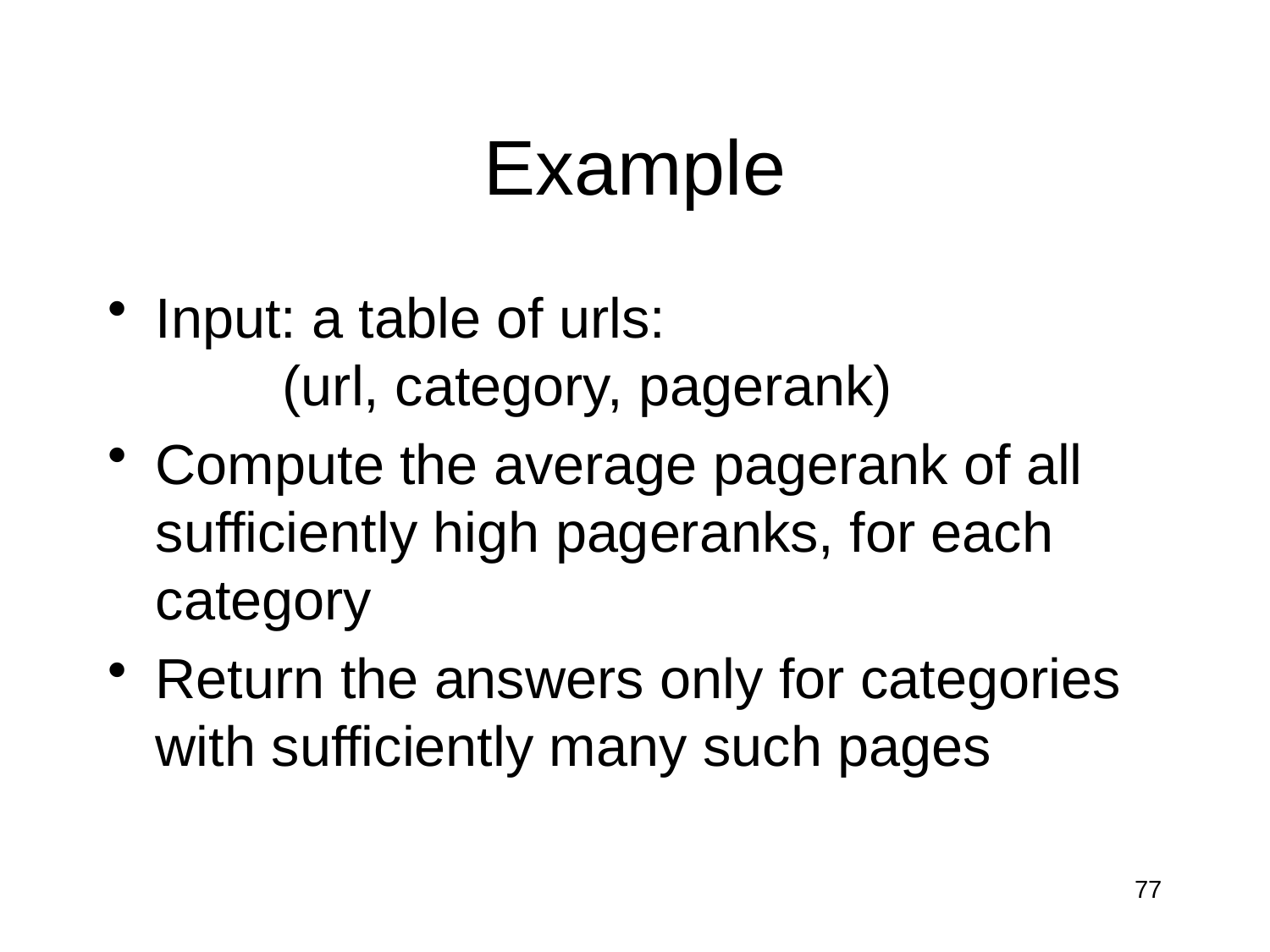

# Example
Input: a table of urls:
	(url, category, pagerank)
Compute the average pagerank of all sufficiently high pageranks, for each category
Return the answers only for categories with sufficiently many such pages
77